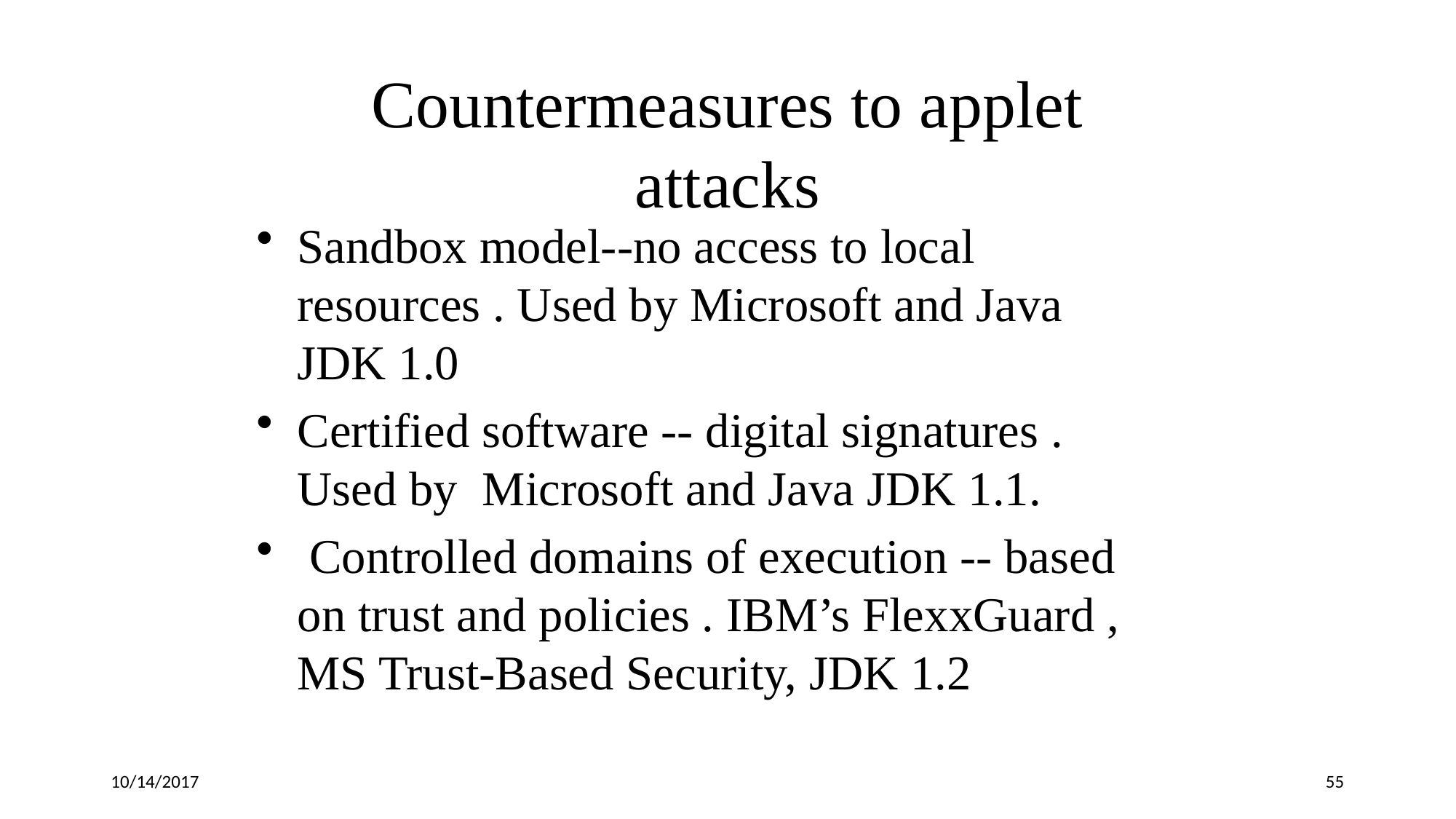

Countermeasures to applet attacks
Sandbox model--no access to local resources . Used by Microsoft and Java JDK 1.0
Certified software -- digital signatures . Used by  Microsoft and Java JDK 1.1.
 Controlled domains of execution -- based on trust and policies . IBM’s FlexxGuard , MS Trust-Based Security, JDK 1.2
10/14/2017
55